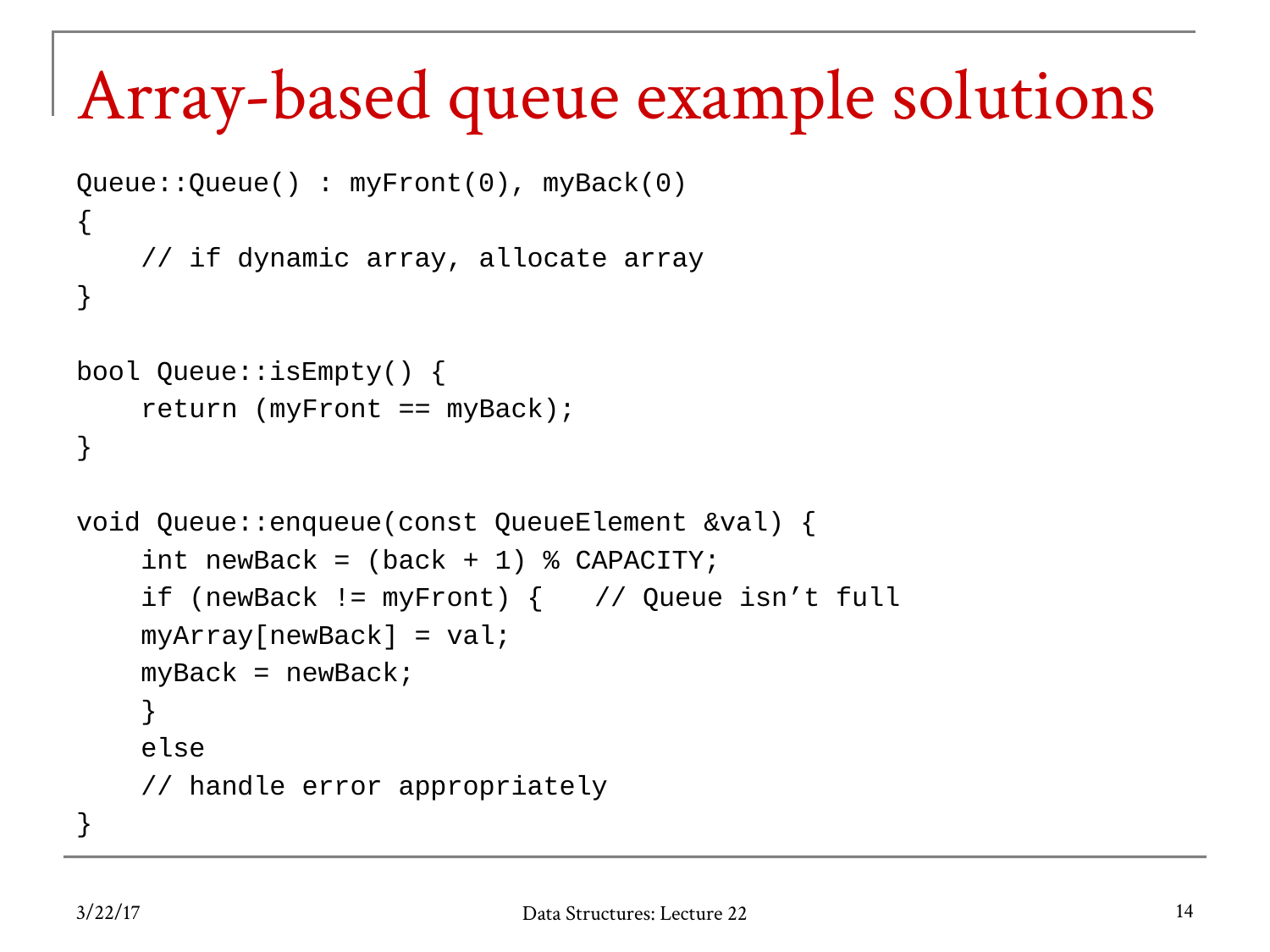

# Array-based queue example solutions
Queue::Queue() : myFront(0), myBack(0)
{
	// if dynamic array, allocate array
}

bool Queue::isEmpty() {
	return (myFront == myBack);
}

void Queue::enqueue(const QueueElement &val) {
	int newBack = (back + 1) % CAPACITY;
	if (newBack != myFront) {	// Queue isn’t full
		myArray[newBack] = val;
		myBack = newBack;
	}
	else
		// handle error appropriately
}

3/22/17
14
Data Structures: Lecture 22